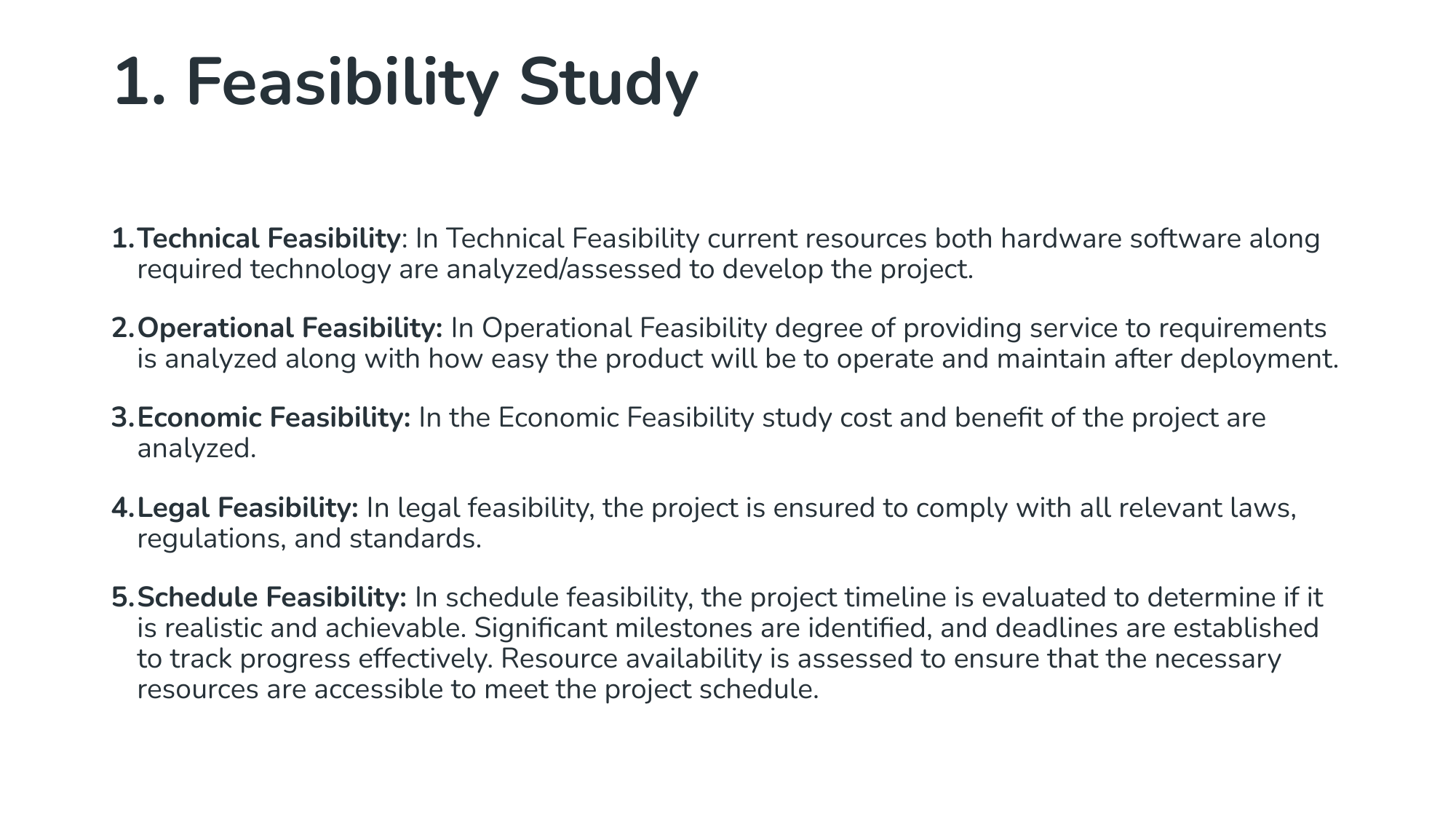

# 1. Feasibility Study
Technical Feasibility: In Technical Feasibility current resources both hardware software along required technology are analyzed/assessed to develop the project.
Operational Feasibility: In Operational Feasibility degree of providing service to requirements is analyzed along with how easy the product will be to operate and maintain after deployment.
Economic Feasibility: In the Economic Feasibility study cost and benefit of the project are analyzed.
Legal Feasibility: In legal feasibility, the project is ensured to comply with all relevant laws, regulations, and standards.
Schedule Feasibility: In schedule feasibility, the project timeline is evaluated to determine if it is realistic and achievable. Significant milestones are identified, and deadlines are established to track progress effectively. Resource availability is assessed to ensure that the necessary resources are accessible to meet the project schedule.